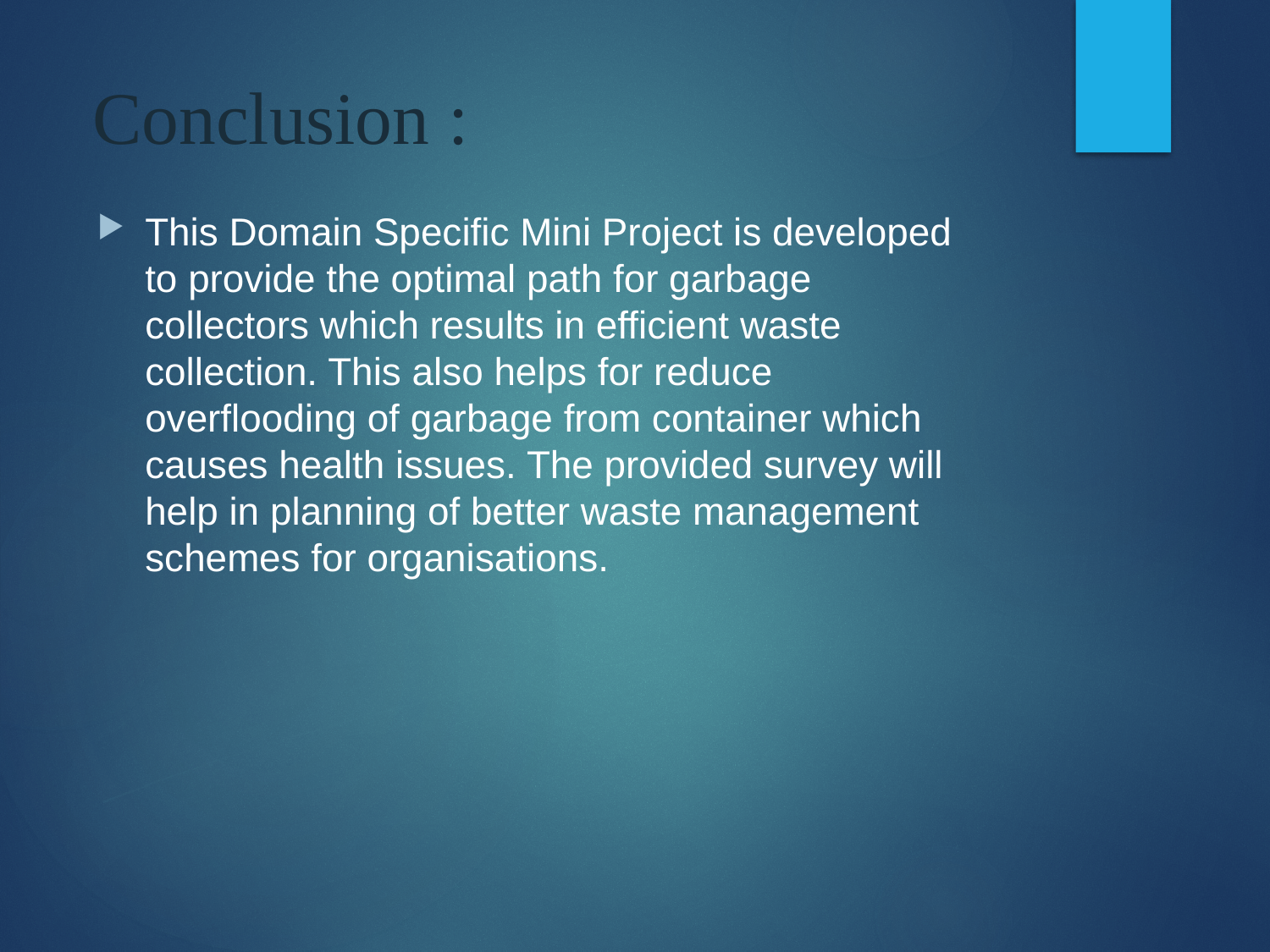

# Conclusion :
This Domain Specific Mini Project is developed to provide the optimal path for garbage collectors which results in efficient waste collection. This also helps for reduce overflooding of garbage from container which causes health issues. The provided survey will help in planning of better waste management schemes for organisations.